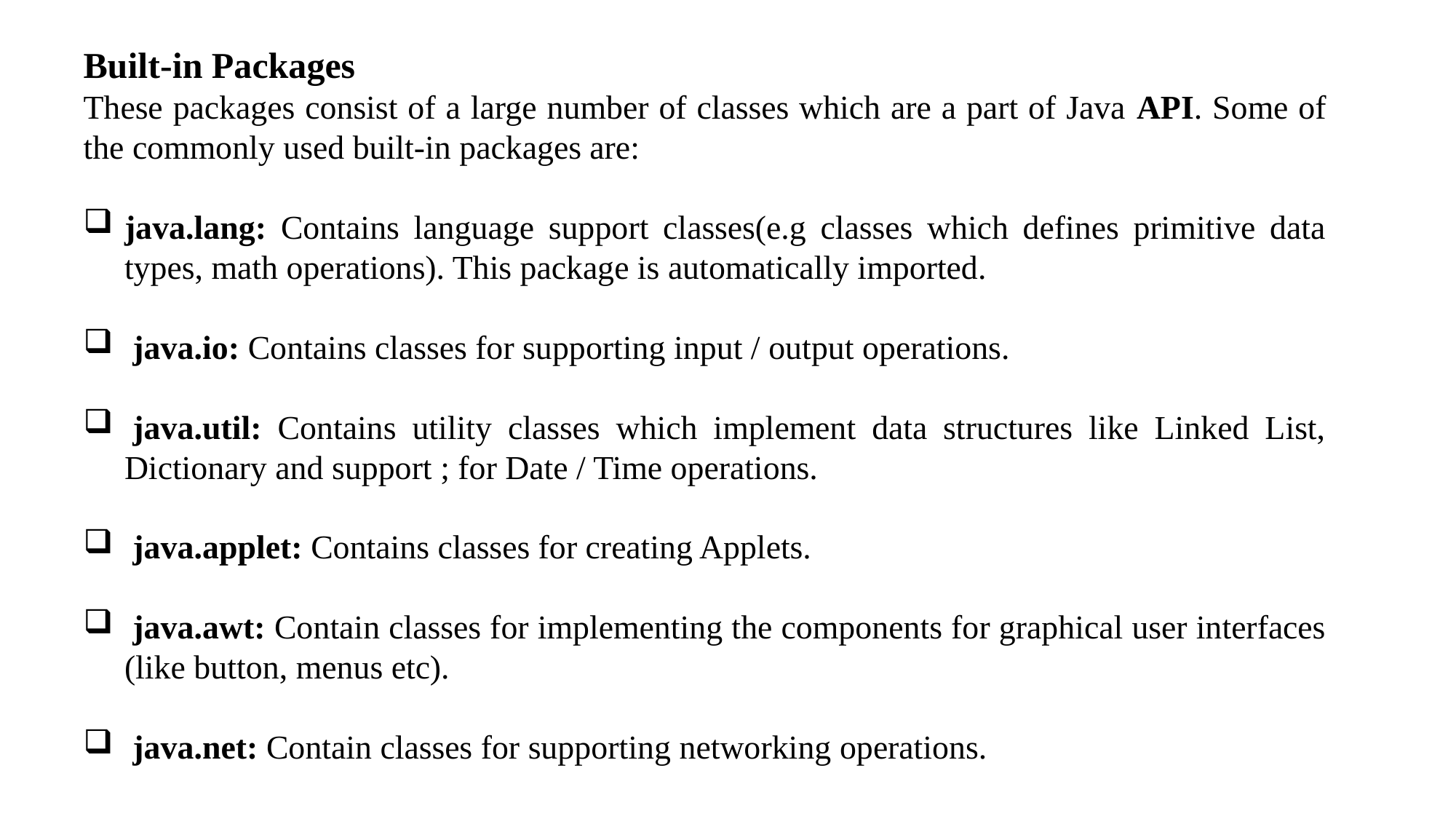

Built-in Packages
These packages consist of a large number of classes which are a part of Java API. Some of the commonly used built-in packages are:

java.lang: Contains language support classes(e.g classes which defines primitive data types, math operations). This package is automatically imported.

 java.io: Contains classes for supporting input / output operations.

 java.util: Contains utility classes which implement data structures like Linked List, Dictionary and support ; for Date / Time operations.

 java.applet: Contains classes for creating Applets.

 java.awt: Contain classes for implementing the components for graphical user interfaces (like button, menus etc).

 java.net: Contain classes for supporting networking operations.